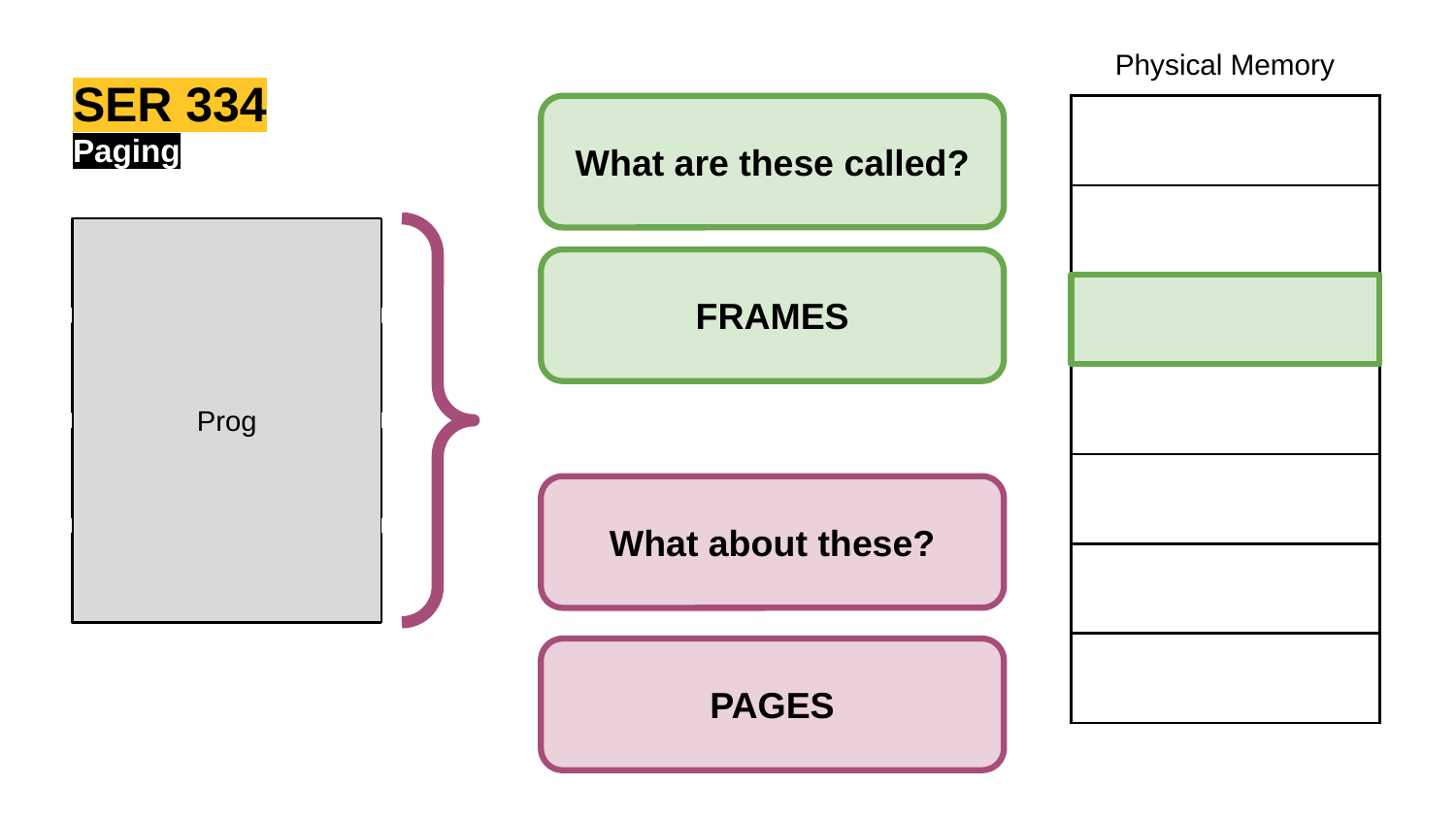

Physical Memory
SER 334
|  |
| --- |
|  |
|  |
|  |
|  |
|  |
|  |
What are these called?
Paging
Prog
1

FRAMES

2
3
What about these?
4
PAGES